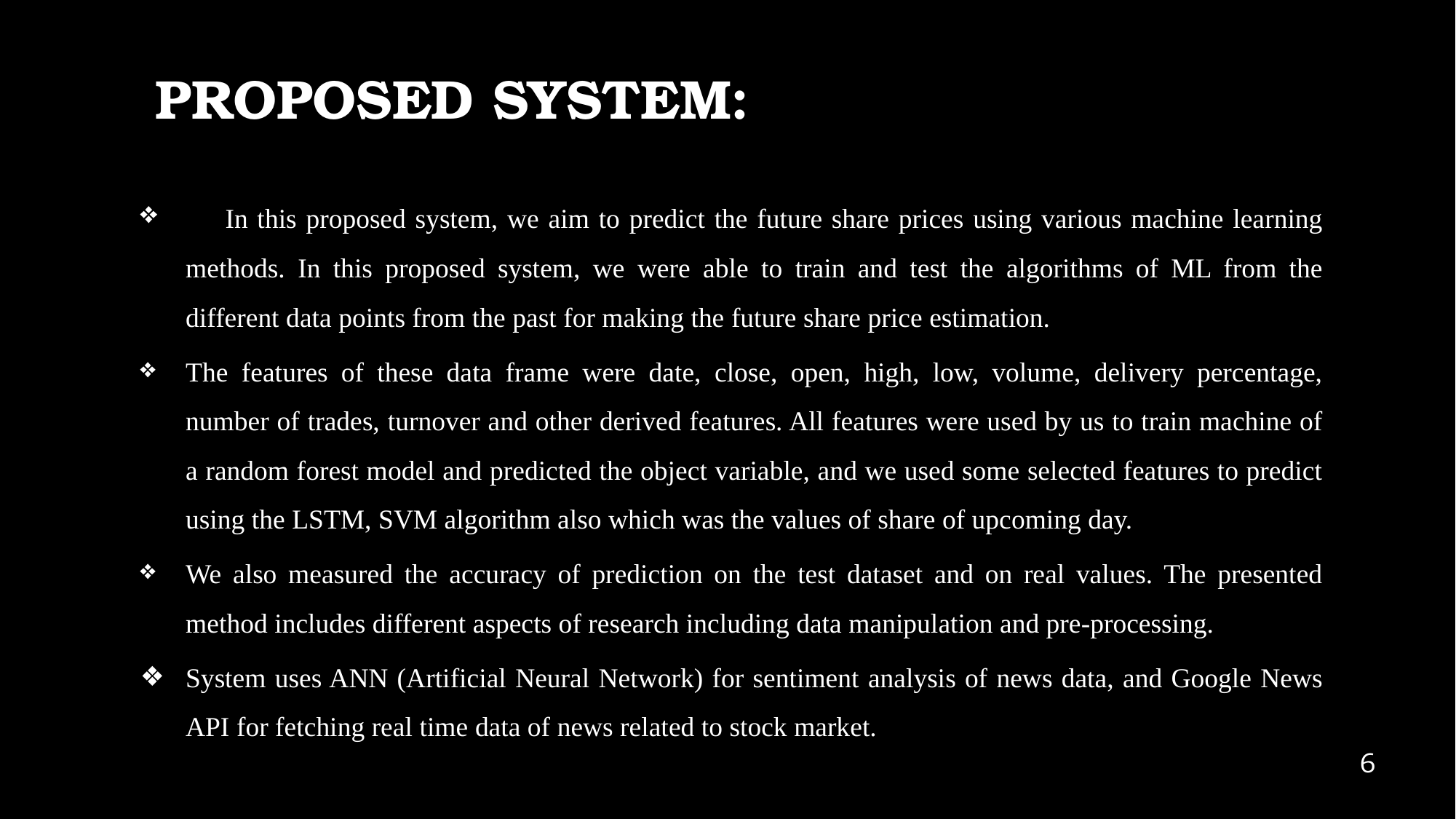

# PROPOSED SYSTEM:
     In this proposed system, we aim to predict the future share prices using various machine learning methods. In this proposed system, we were able to train and test the algorithms of ML from the different data points from the past for making the future share price estimation.
The features of these data frame were date, close, open, high, low, volume, delivery percentage, number of trades, turnover and other derived features. All features were used by us to train machine of a random forest model and predicted the object variable, and we used some selected features to predict using the LSTM, SVM algorithm also which was the values of share of upcoming day.
We also measured the accuracy of prediction on the test dataset and on real values. The presented method includes different aspects of research including data manipulation and pre-processing.
System uses ANN (Artificial Neural Network) for sentiment analysis of news data, and Google News API for fetching real time data of news related to stock market.

6